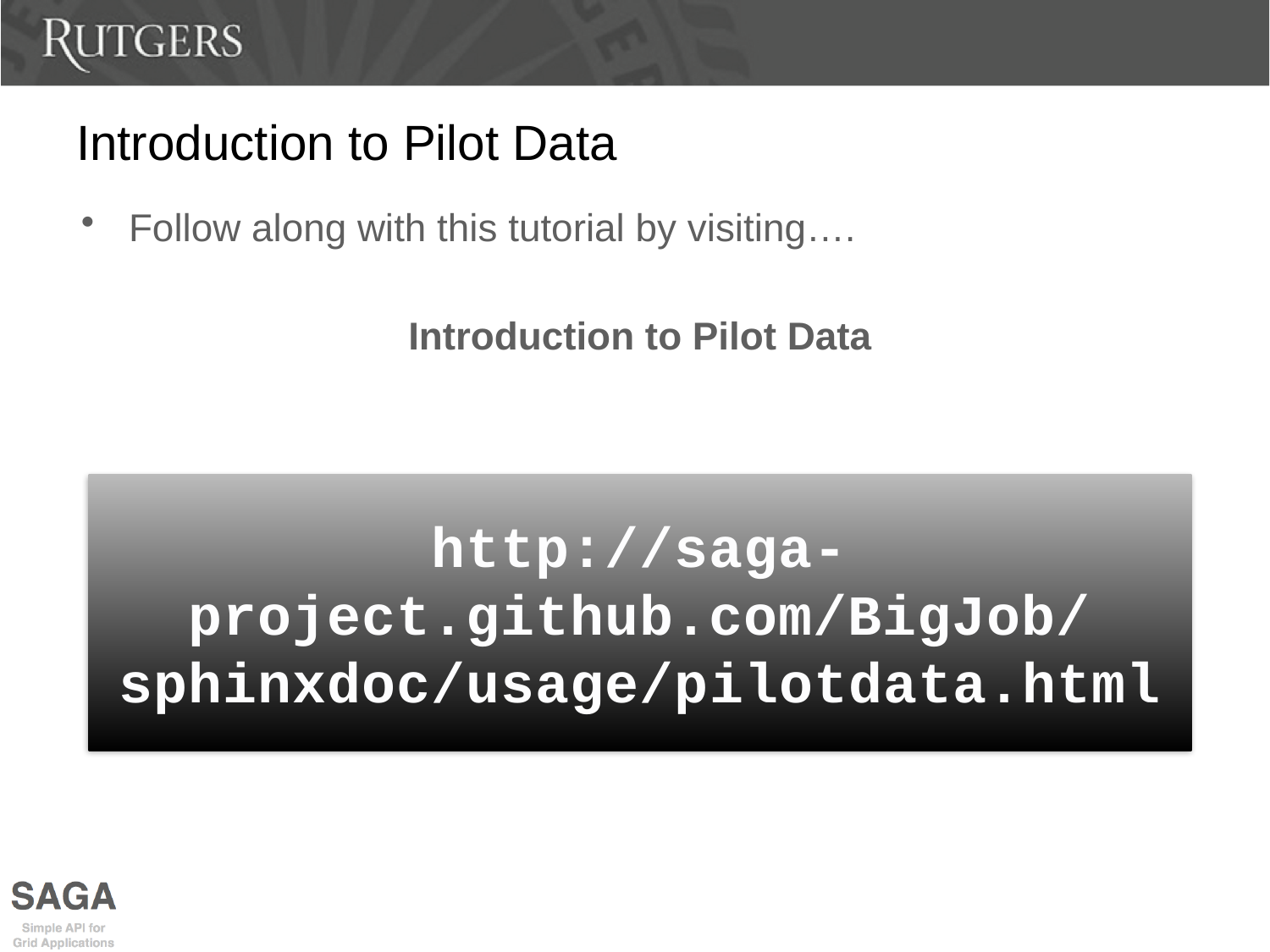

# Introduction to Pilot Data
Follow along with this tutorial by visiting….

Introduction to Pilot Data

http://saga-project.github.com/BigJob/sphinxdoc/usage/pilotdata.html